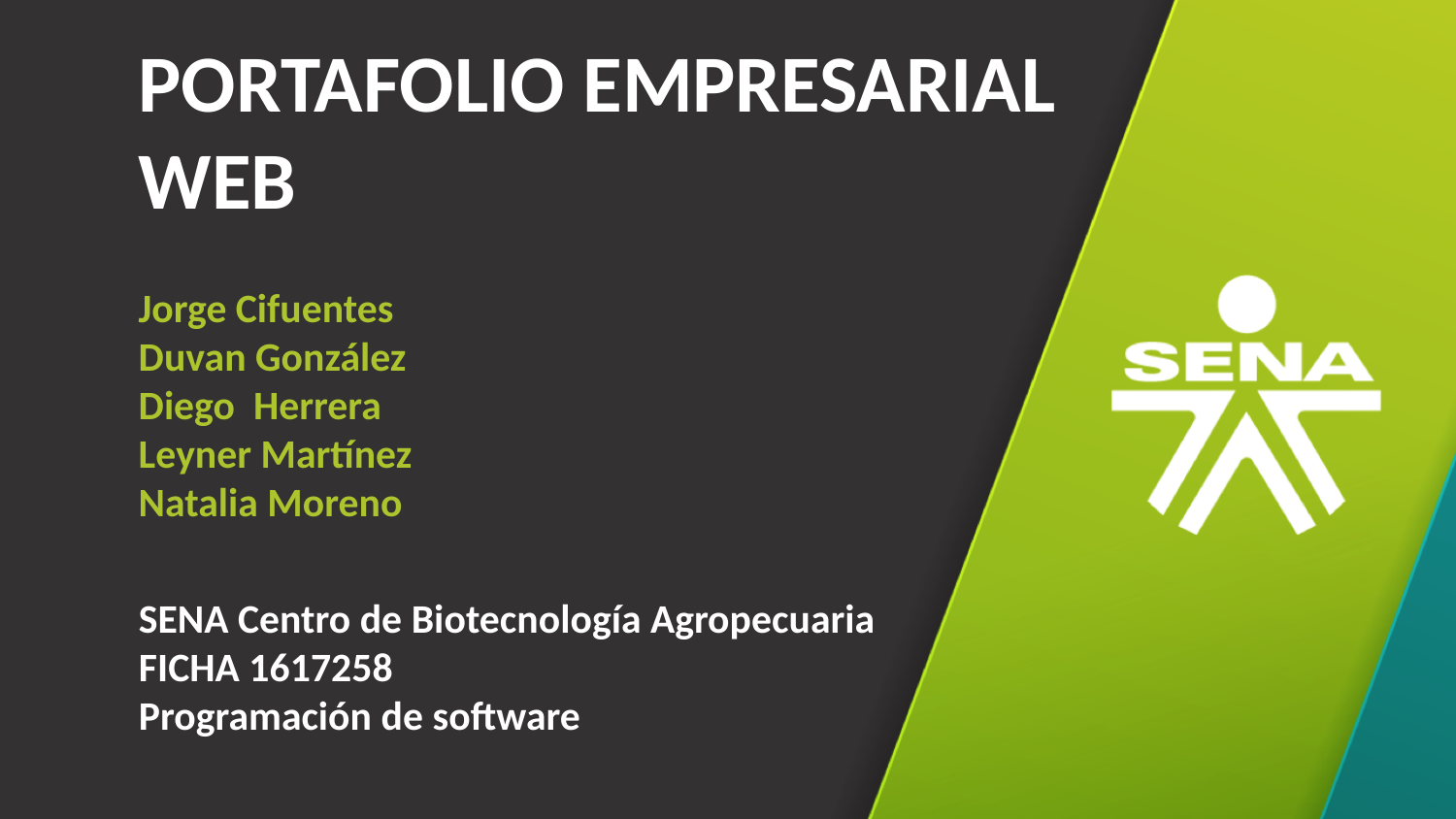

PORTAFOLIO EMPRESARIAL WEB
Jorge Cifuentes
Duvan González
Diego  Herrera
Leyner Martínez
Natalia Moreno
SENA Centro de Biotecnología Agropecuaria
FICHA 1617258
Programación de software